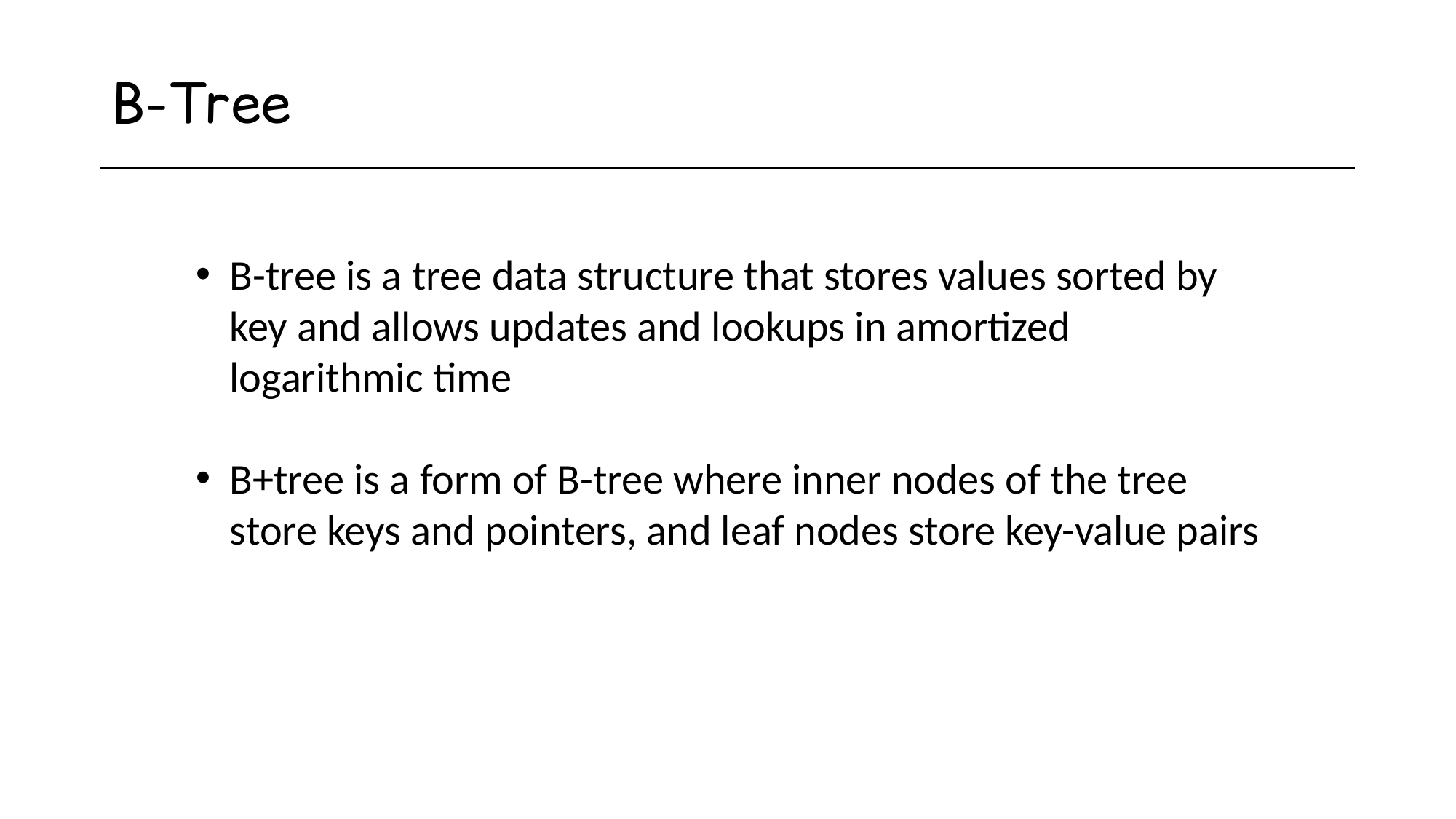

# B-Tree
B-tree is a tree data structure that stores values sorted by key and allows updates and lookups in amortized logarithmic time

B+tree is a form of B-tree where inner nodes of the tree store keys and pointers, and leaf nodes store key-value pairs